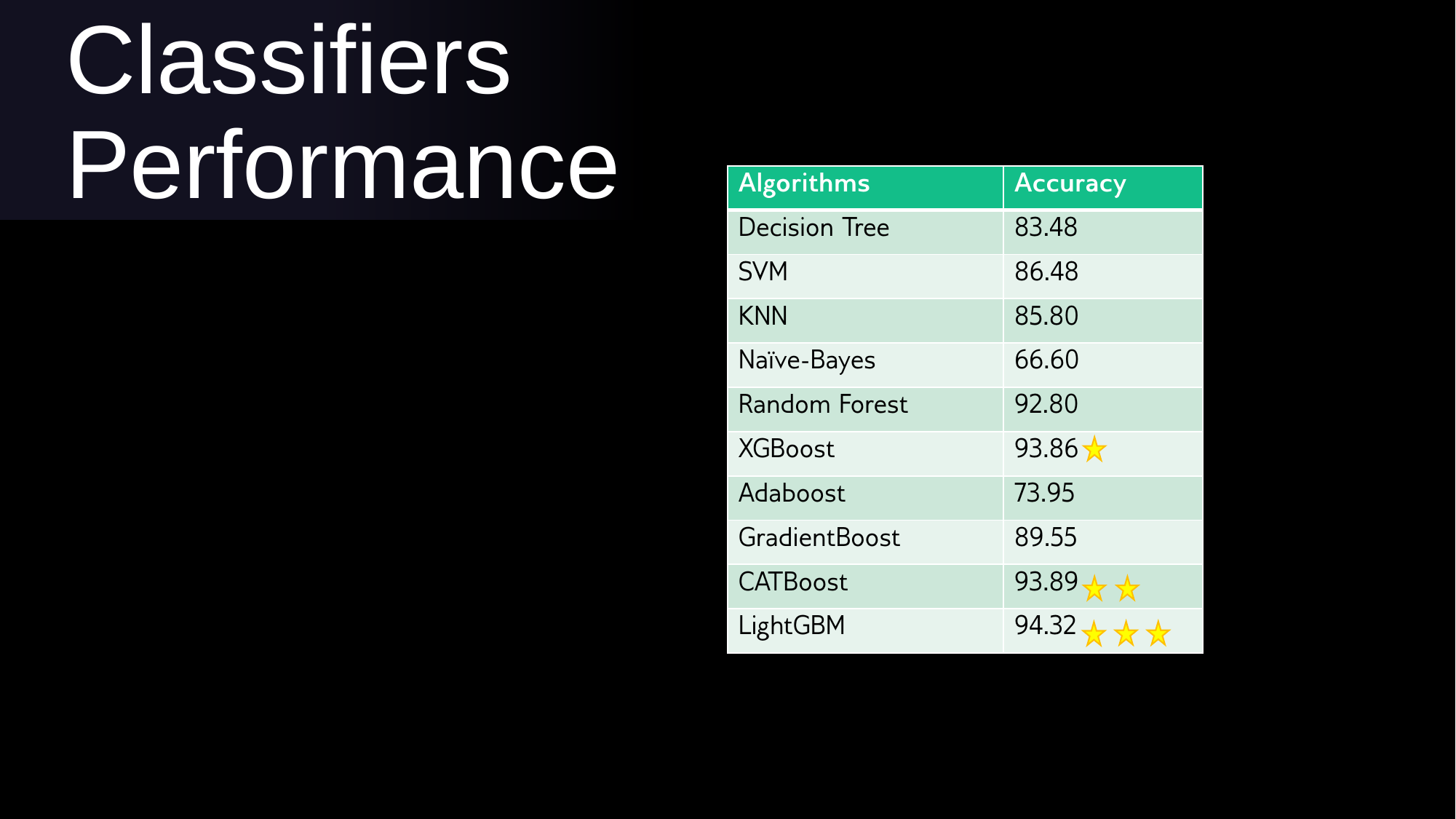

# Classifiers Performance
| Algorithms | Accuracy |
| --- | --- |
| Decision Tree | 83.48 |
| SVM | 86.48 |
| KNN | 85.80 |
| Naïve-Bayes | 66.60 |
| Random Forest | 92.80 |
| XGBoost | 93.86 |
| Adaboost | 73.95 |
| GradientBoost | 89.55 |
| CATBoost | 93.89 |
| LightGBM | 94.32 |